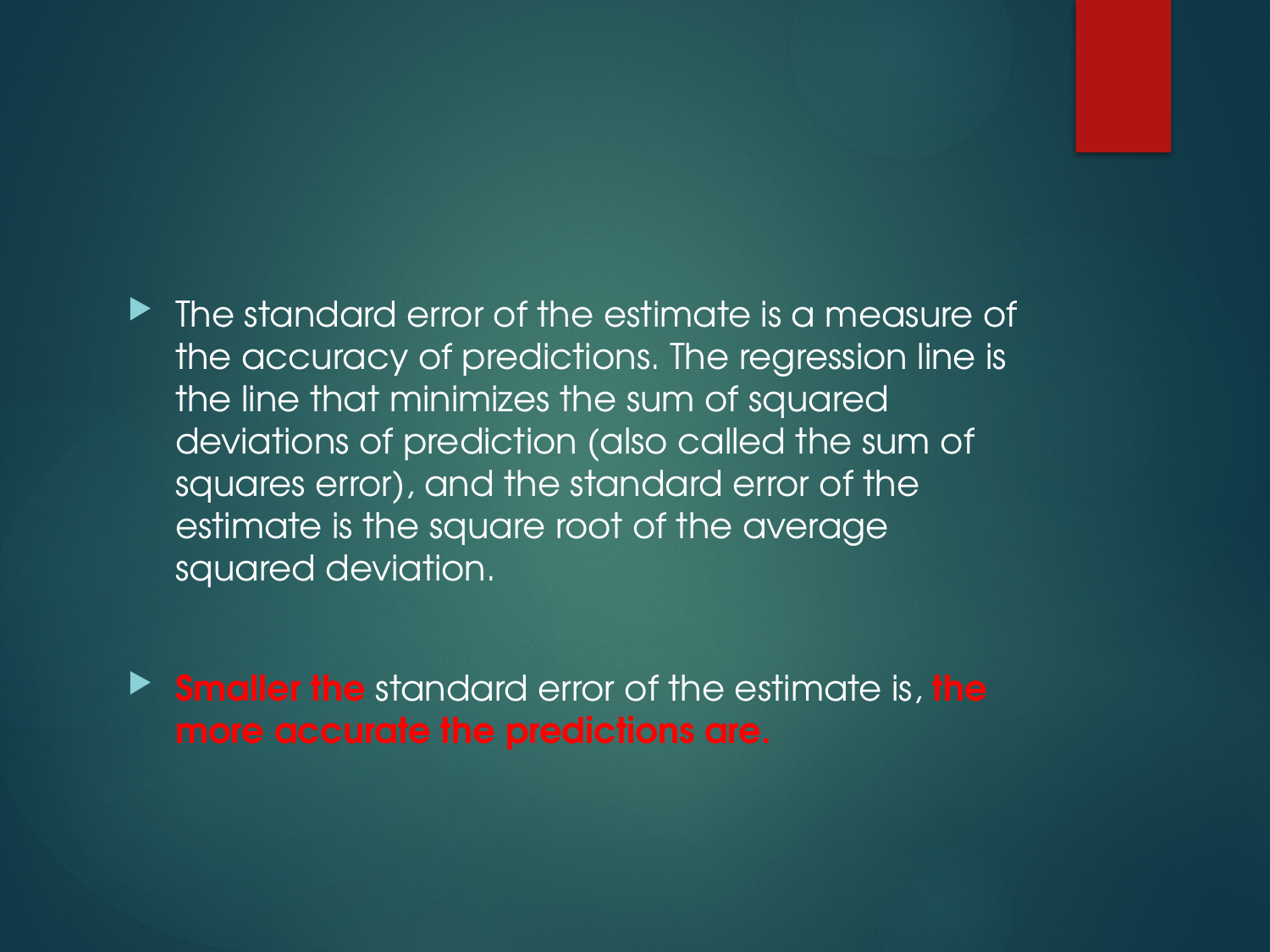

#
The standard error of the estimate is a measure of the accuracy of predictions. The regression line is the line that minimizes the sum of squared deviations of prediction (also called the sum of squares error), and the standard error of the estimate is the square root of the average squared deviation.

Smaller the standard error of the estimate is, the more accurate the predictions are.